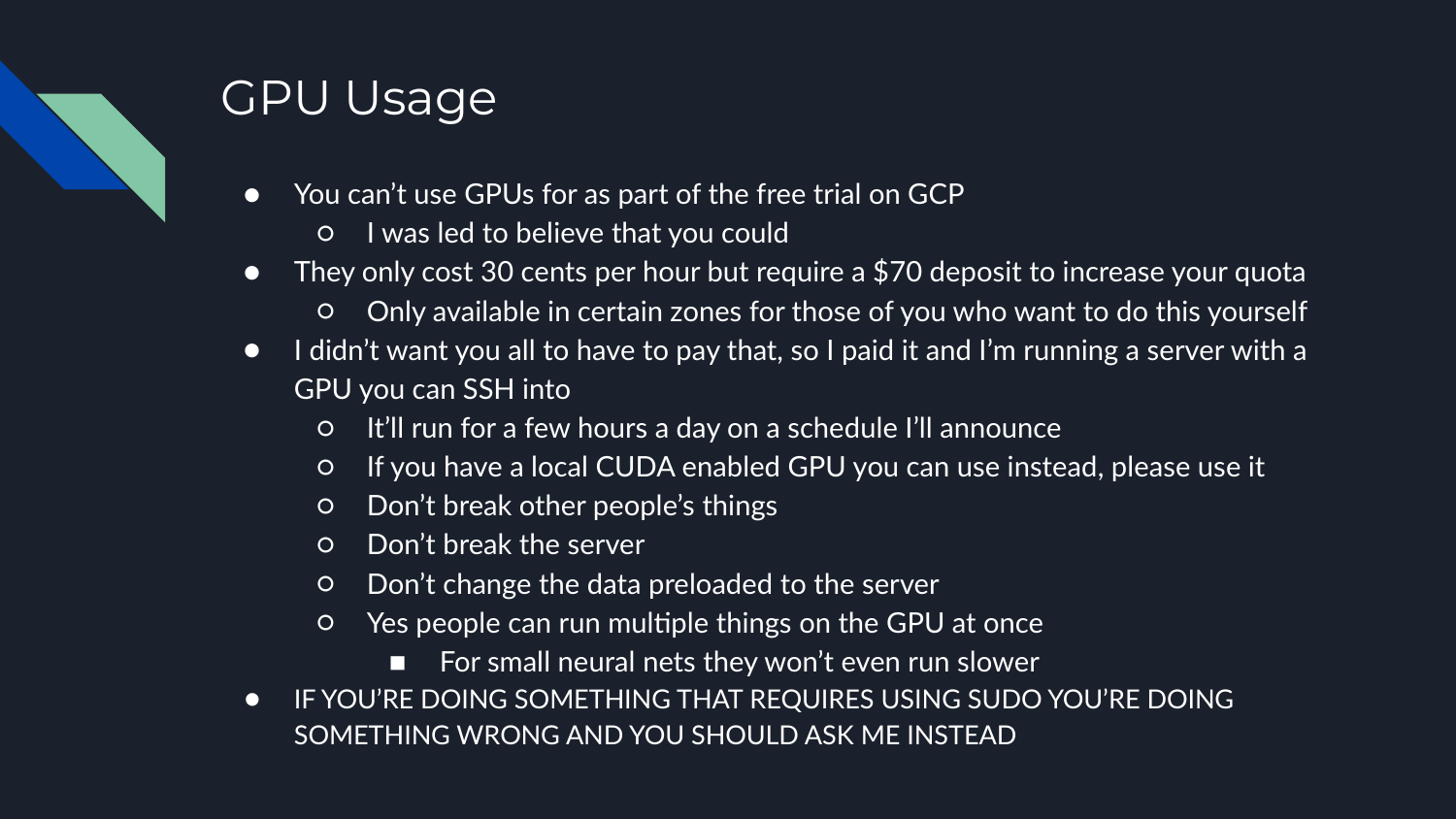

# GPU Usage
You can’t use GPUs for as part of the free trial on GCP
I was led to believe that you could
They only cost 30 cents per hour but require a $70 deposit to increase your quota
Only available in certain zones for those of you who want to do this yourself
I didn’t want you all to have to pay that, so I paid it and I’m running a server with a GPU you can SSH into
It’ll run for a few hours a day on a schedule I’ll announce
If you have a local CUDA enabled GPU you can use instead, please use it
Don’t break other people’s things
Don’t break the server
Don’t change the data preloaded to the server
Yes people can run multiple things on the GPU at once
For small neural nets they won’t even run slower
IF YOU’RE DOING SOMETHING THAT REQUIRES USING SUDO YOU’RE DOING SOMETHING WRONG AND YOU SHOULD ASK ME INSTEAD